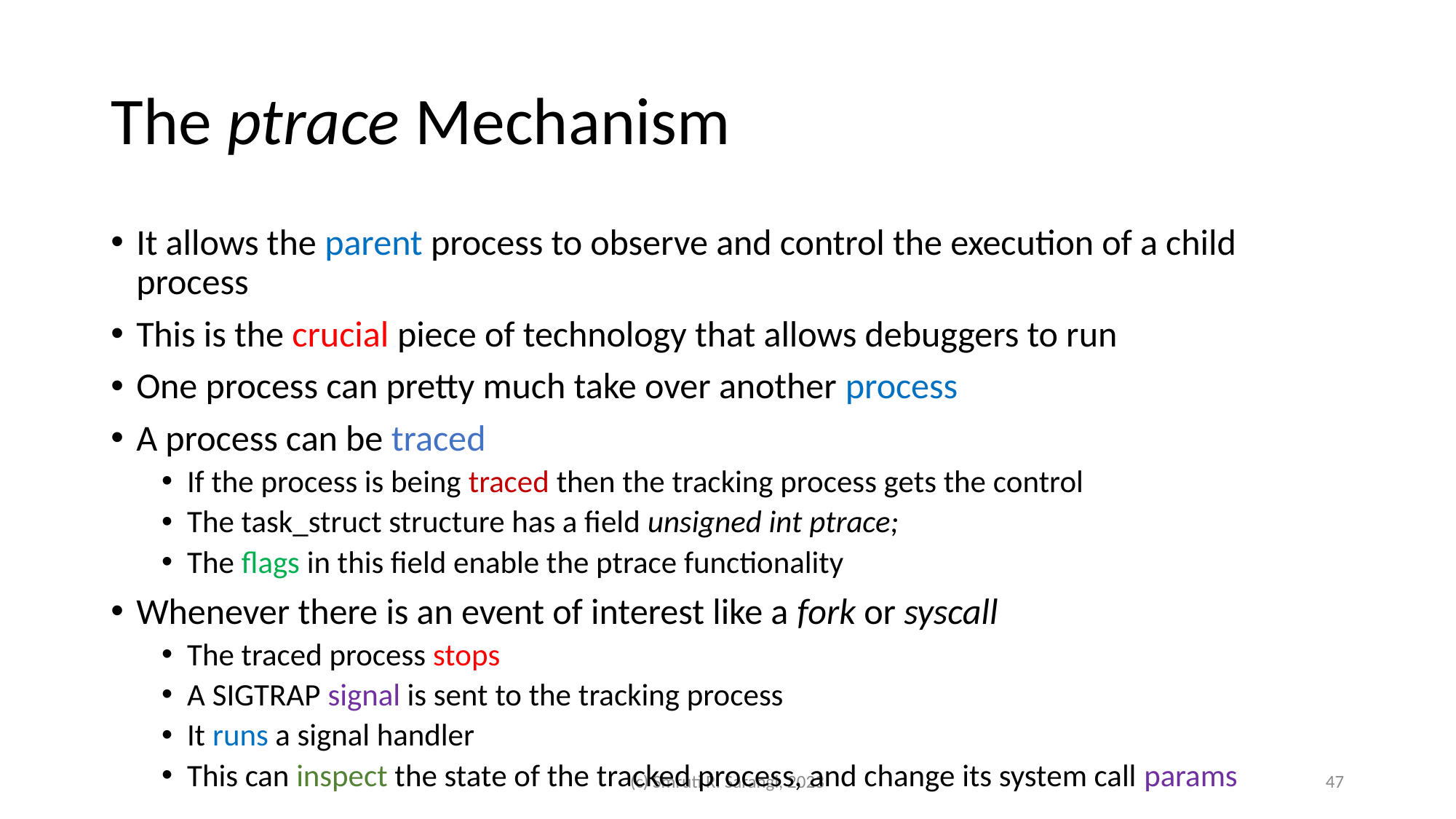

# The ptrace Mechanism
It allows the parent process to observe and control the execution of a child process
This is the crucial piece of technology that allows debuggers to run
One process can pretty much take over another process
A process can be traced
If the process is being traced then the tracking process gets the control
The task_struct structure has a field unsigned int ptrace;
The flags in this field enable the ptrace functionality
Whenever there is an event of interest like a fork or syscall
The traced process stops
A SIGTRAP signal is sent to the tracking process
It runs a signal handler
This can inspect the state of the tracked process, and change its system call params
(c) Smruti R. Sarangi, 2023
47